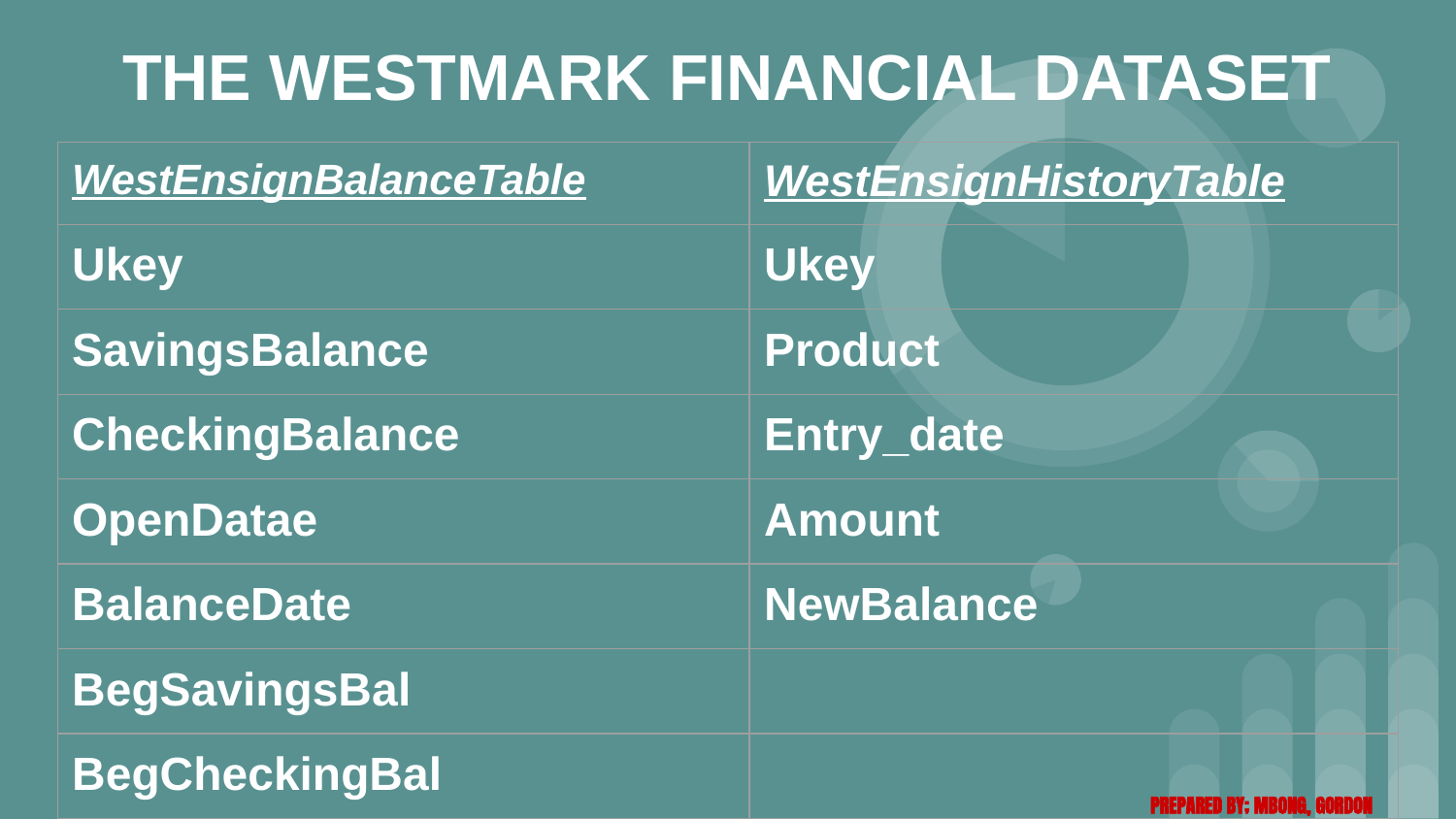

# THE WESTMARK FINANCIAL DATASET
| WestEnsignBalanceTable | WestEnsignHistoryTable |
| --- | --- |
| Ukey | Ukey |
| SavingsBalance | Product |
| CheckingBalance | Entry\_date |
| OpenDatae | Amount |
| BalanceDate | NewBalance |
| BegSavingsBal |  |
| BegCheckingBal |  |

PREPARED BY; MBONG, GORDON